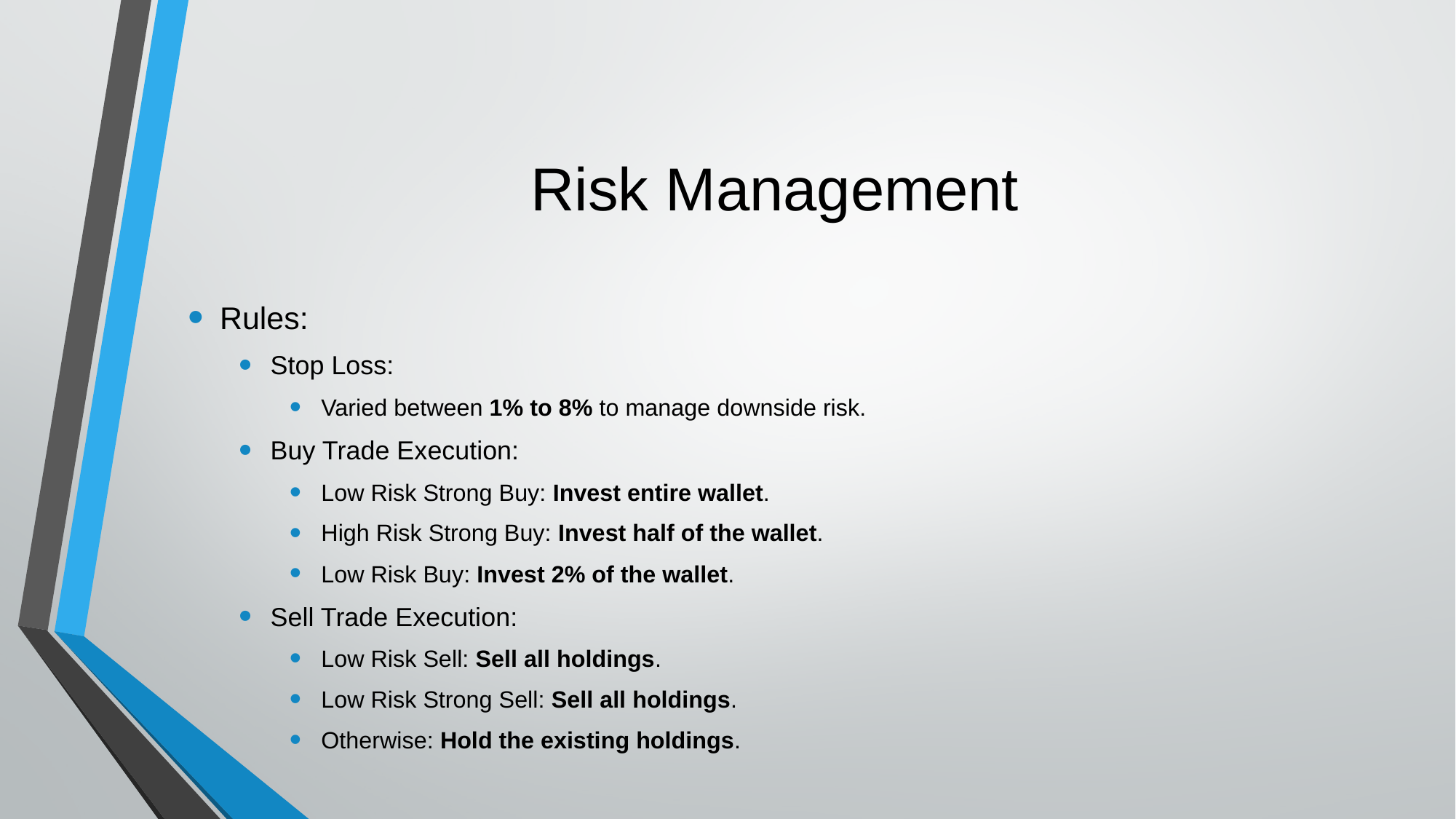

# Risk Management
Rules:
Stop Loss:
Varied between 1% to 8% to manage downside risk.
Buy Trade Execution:
Low Risk Strong Buy: Invest entire wallet.
High Risk Strong Buy: Invest half of the wallet.
Low Risk Buy: Invest 2% of the wallet.
Sell Trade Execution:
Low Risk Sell: Sell all holdings.
Low Risk Strong Sell: Sell all holdings.
Otherwise: Hold the existing holdings.